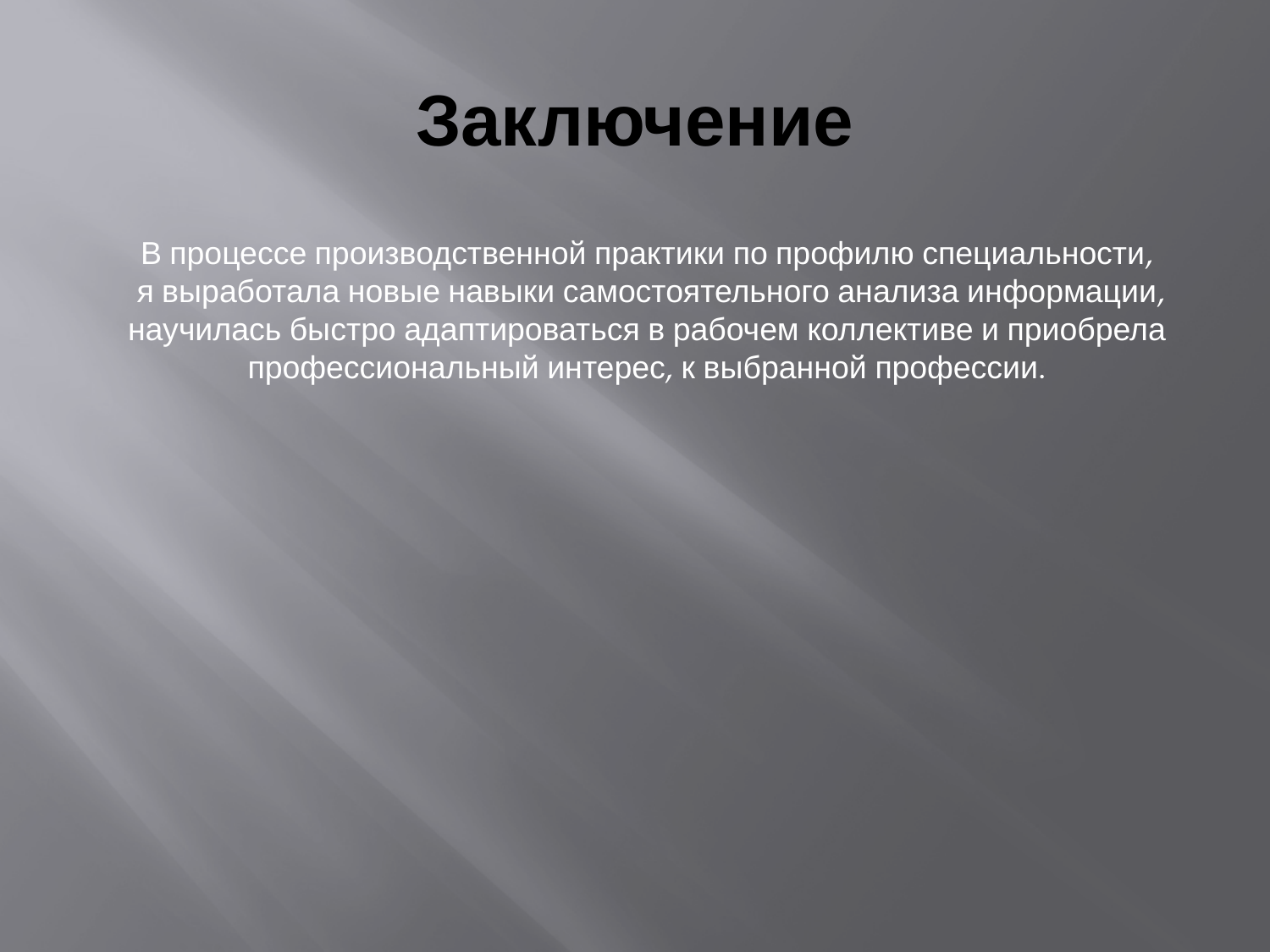

# Заключение
В процессе производственной практики по профилю специальности,
 я выработала новые навыки самостоятельного анализа информации,
 научилась быстро адаптироваться в рабочем коллективе и приобрела
профессиональный интерес, к выбранной профессии.